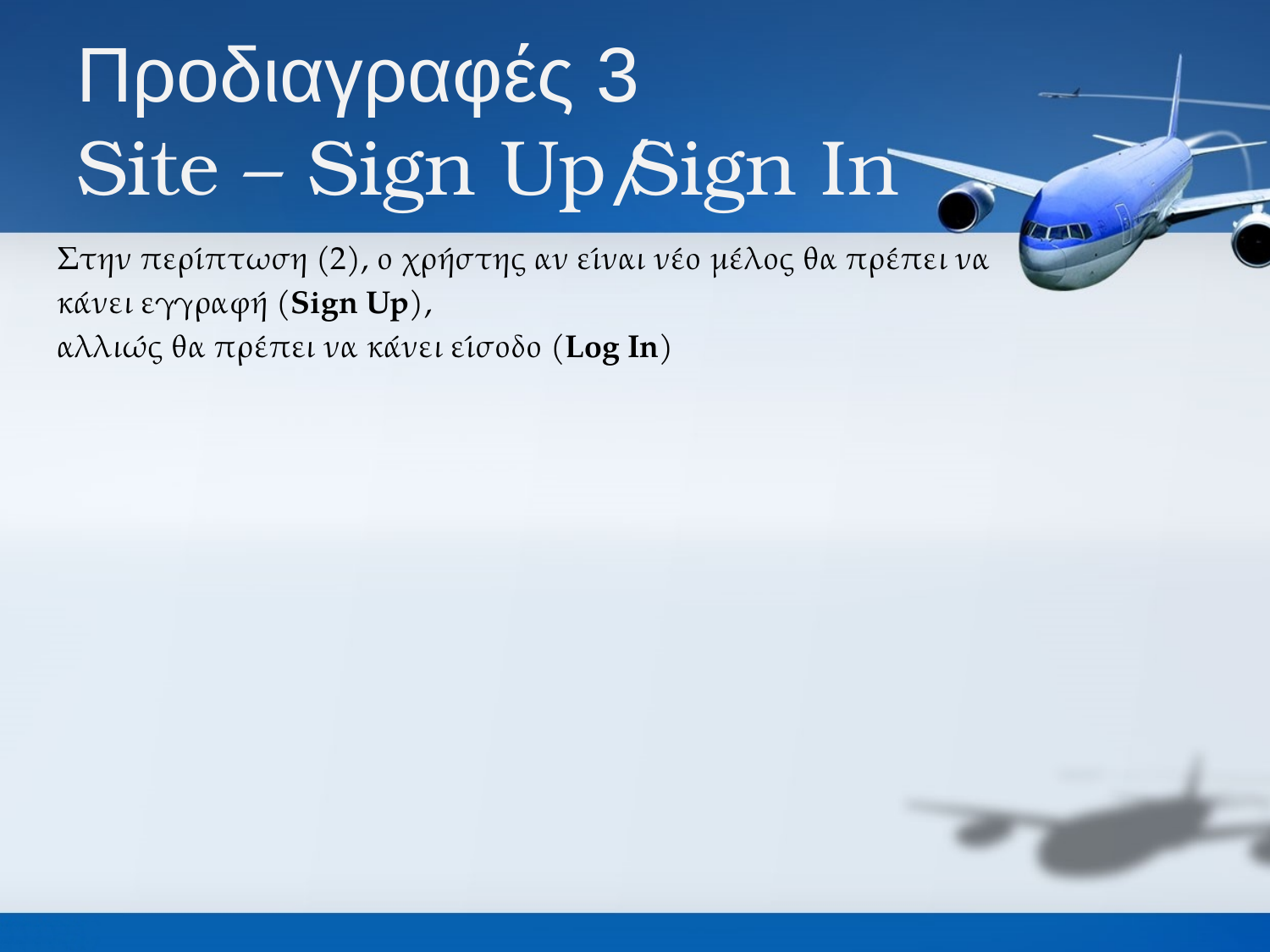

# Προδιαγραφές 3 Site – Sign Up/Sign In
Στην περίπτωση (2), ο χρήστης αν είναι νέο μέλος θα πρέπει να
κάνει εγγραφή (Sign Up),
αλλιώς θα πρέπει να κάνει είσοδο (Log In)